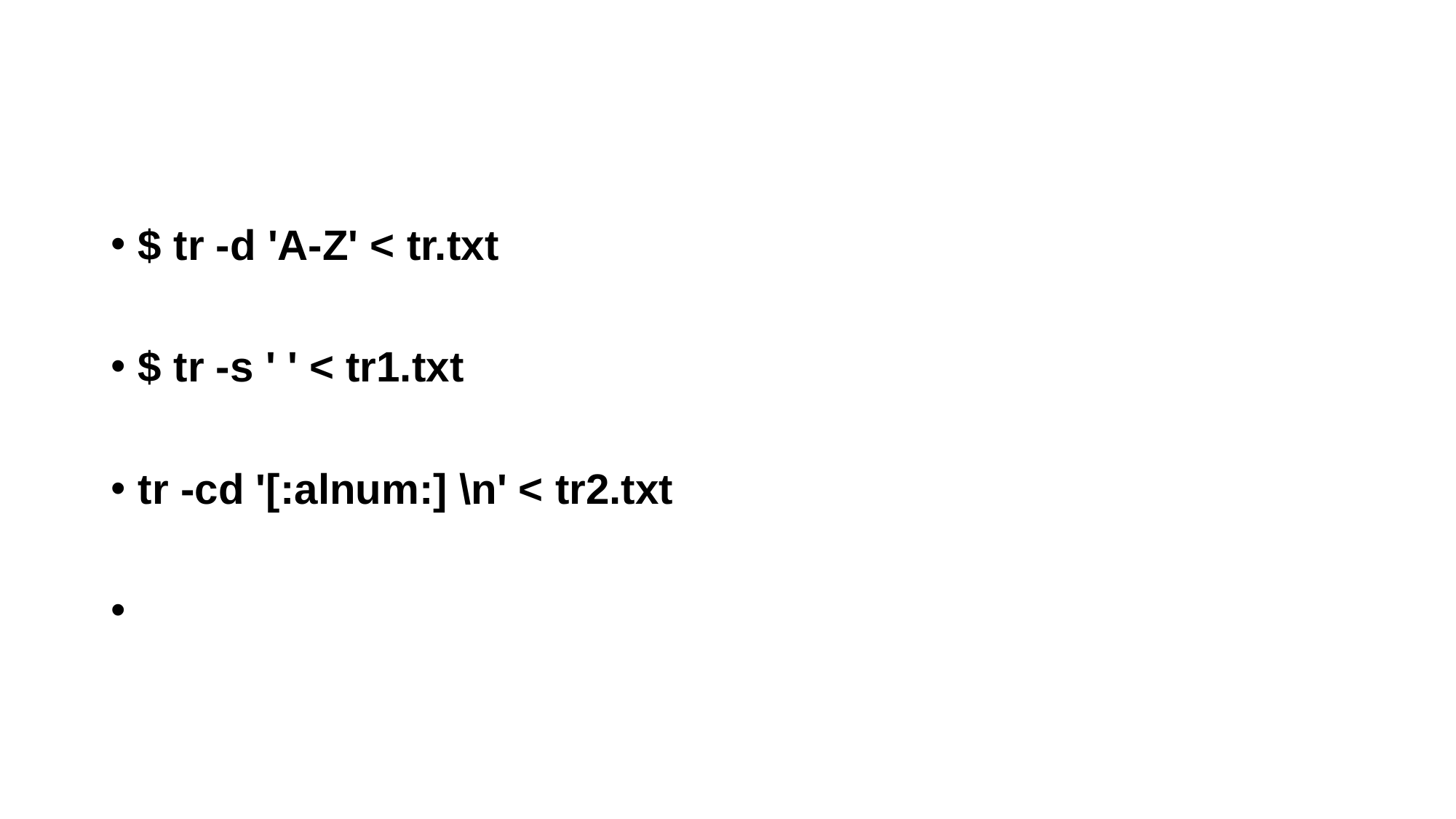

#
$ tr -d 'A-Z' < tr.txt

$ tr -s ' ' < tr1.txt

tr -cd '[:alnum:] \n' < tr2.txt